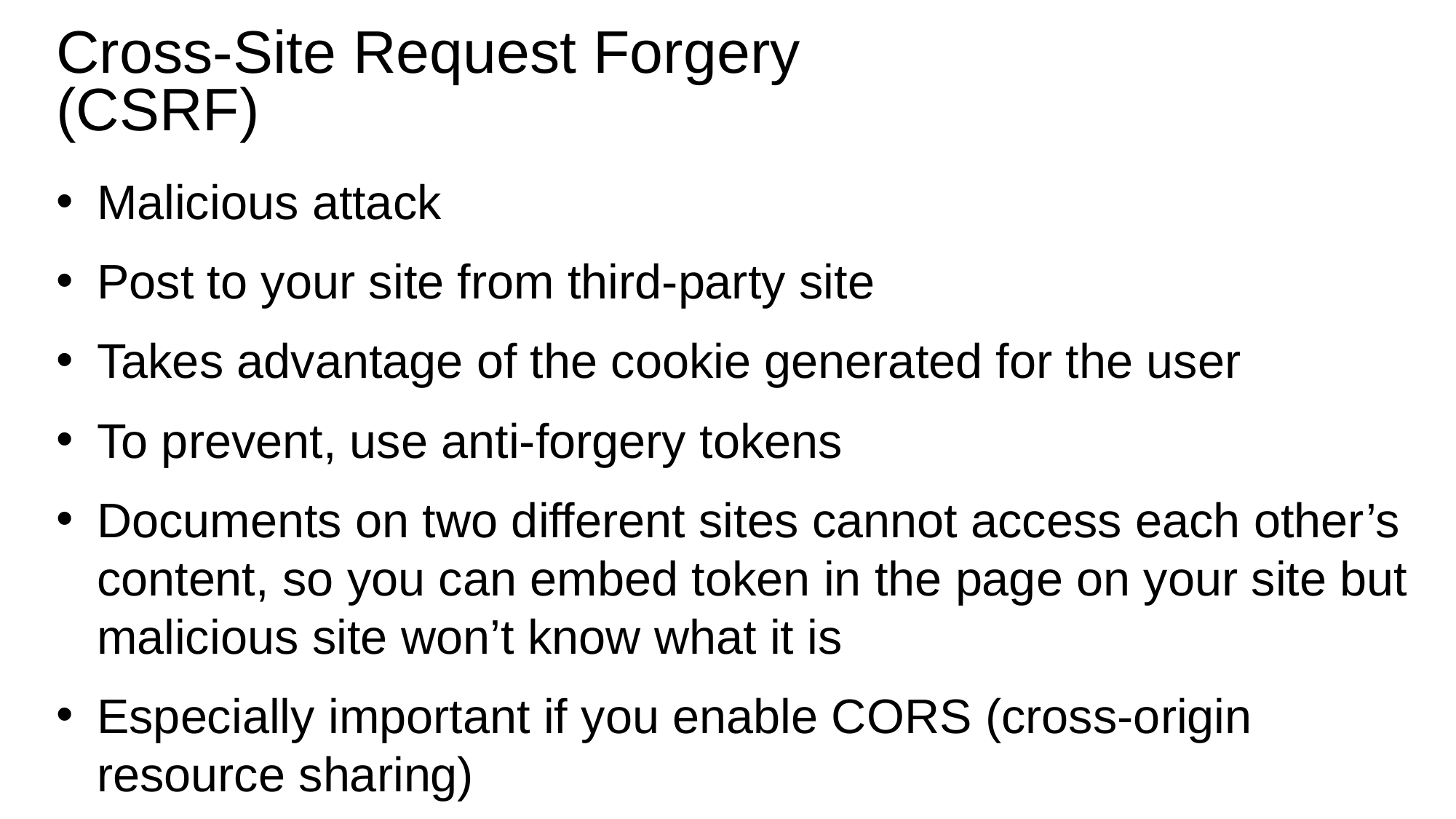

# Cross-Site Request Forgery (CSRF)
Malicious attack
Post to your site from third-party site
Takes advantage of the cookie generated for the user
To prevent, use anti-forgery tokens
Documents on two different sites cannot access each other’s content, so you can embed token in the page on your site but malicious site won’t know what it is
Especially important if you enable CORS (cross-origin resource sharing)